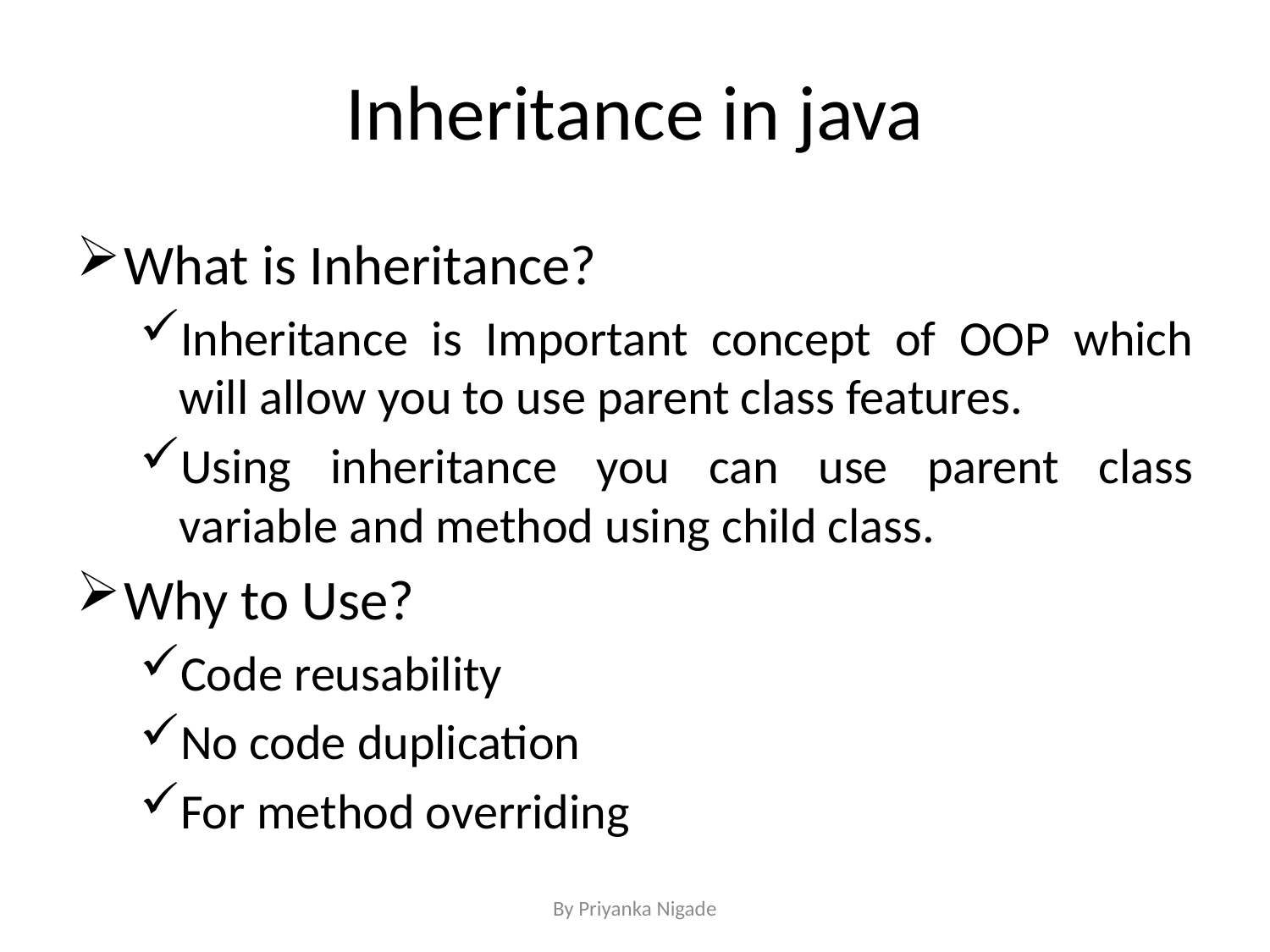

# Inheritance in java
What is Inheritance?
Inheritance is Important concept of OOP which will allow you to use parent class features.
Using inheritance you can use parent class variable and method using child class.
Why to Use?
Code reusability
No code duplication
For method overriding

By Priyanka Nigade